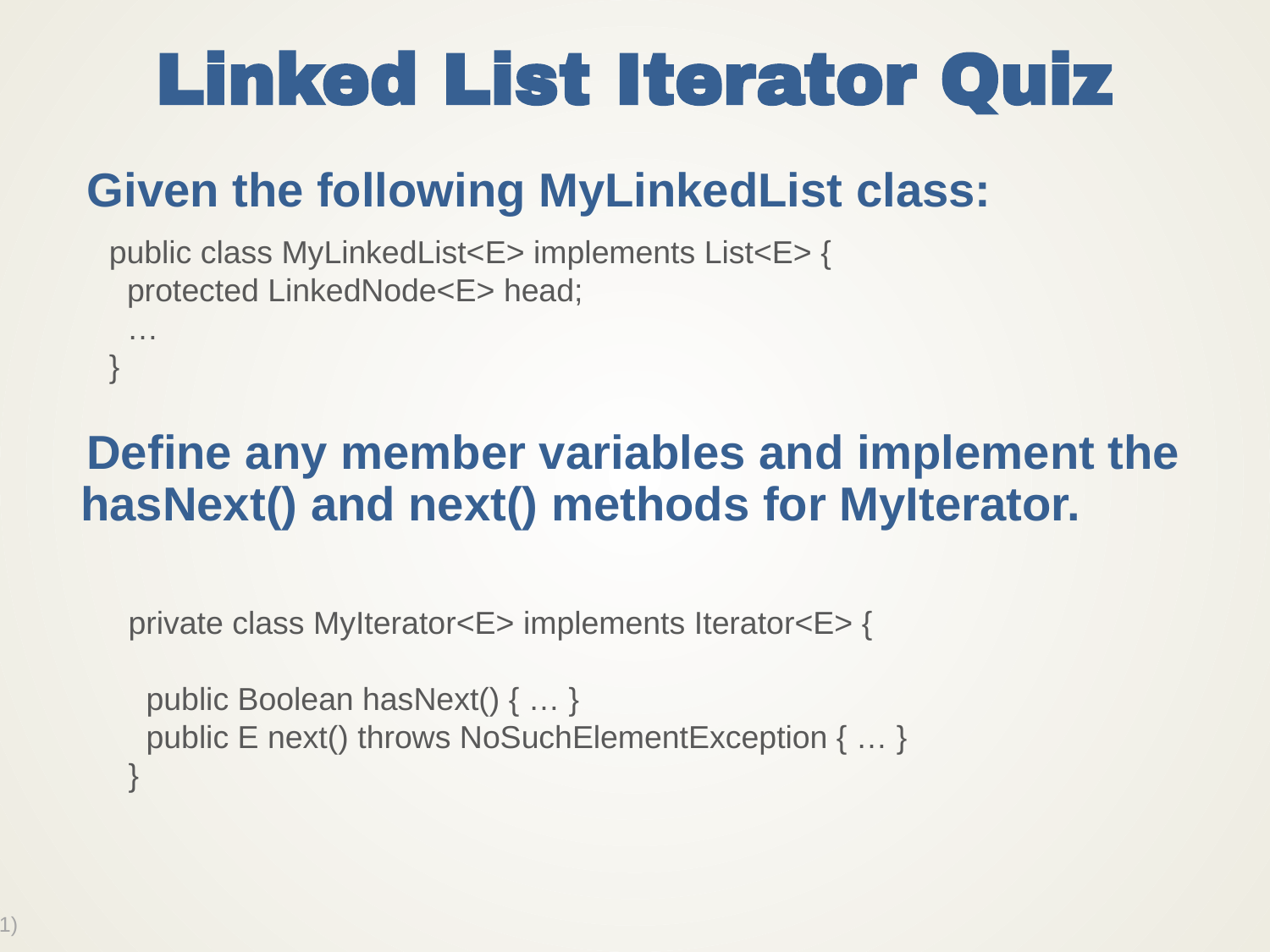

# Linked List Iterator Quiz
Given the following MyLinkedList class:

Define any member variables and implement the hasNext() and next() methods for MyIterator.
public class MyLinkedList<E> implements List<E> {
  protected LinkedNode<E> head;
  …
}
private class MyIterator<E> implements Iterator<E> {

  public Boolean hasNext() { … }
  public E next() throws NoSuchElementException { … }
}